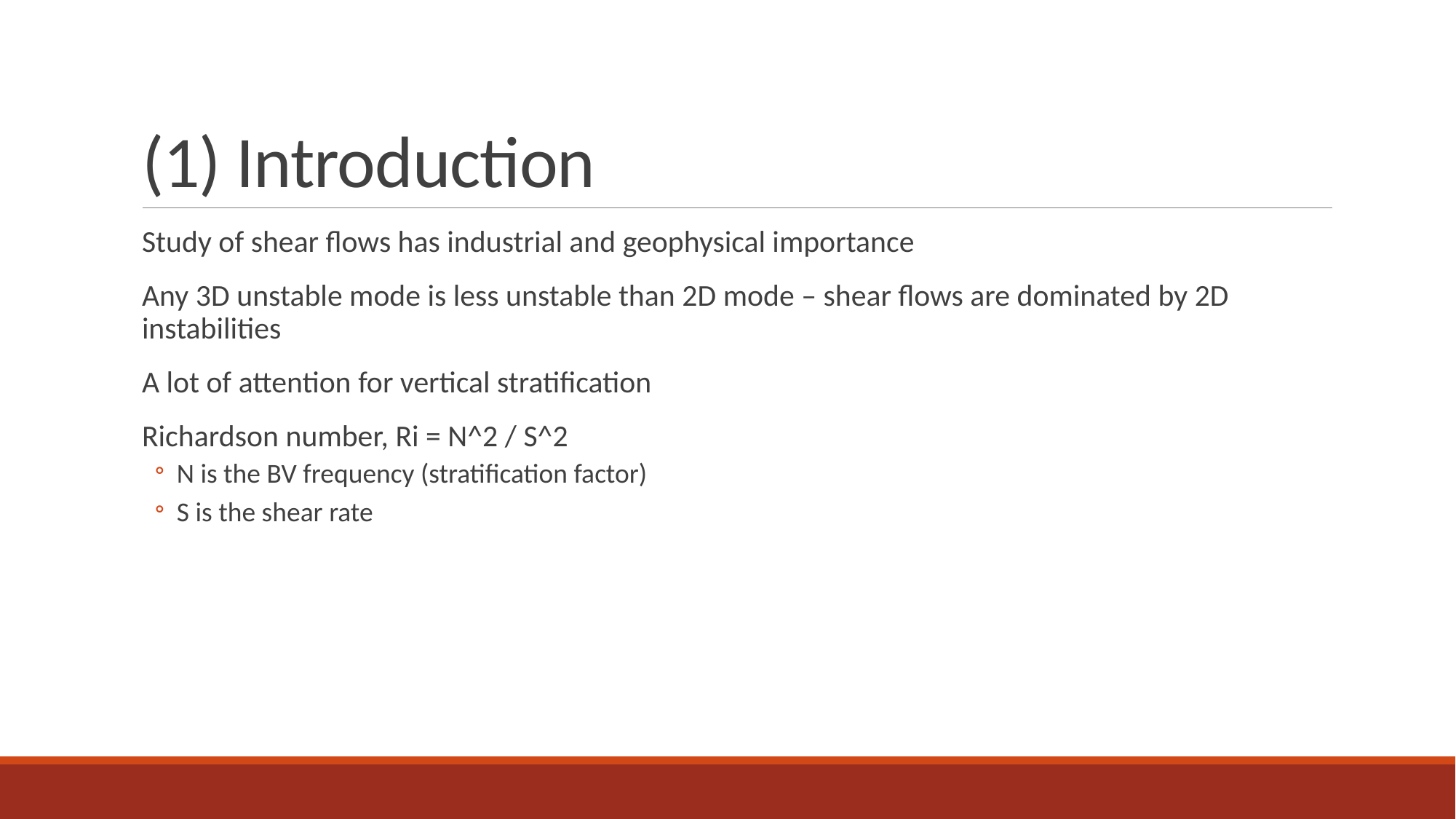

# (1) Introduction
Study of shear flows has industrial and geophysical importance
Any 3D unstable mode is less unstable than 2D mode – shear flows are dominated by 2D instabilities
A lot of attention for vertical stratification
Richardson number, Ri = N^2 / S^2
N is the BV frequency (stratification factor)
S is the shear rate